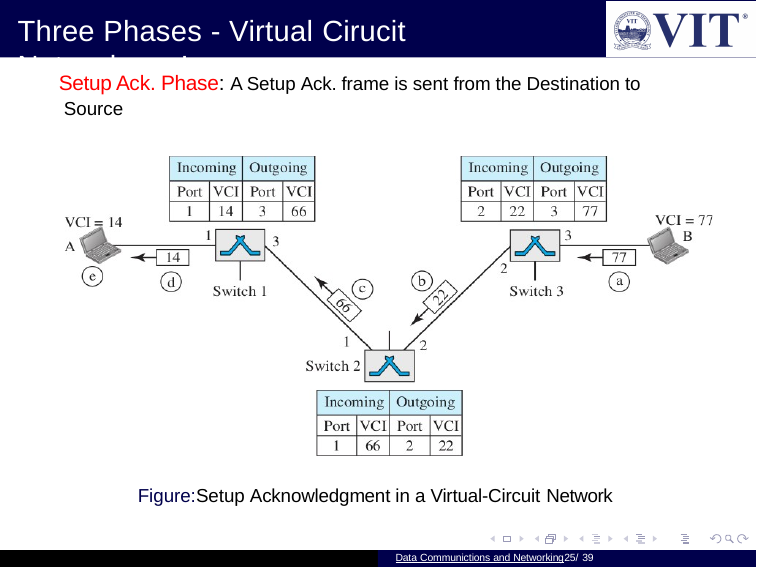

Three Phases - Virtual Cirucit Networks.....!
Setup Ack. Phase: A Setup Ack. frame is sent from the Destination to  Source

Figure:Setup Acknowledgment in a Virtual-Circuit Network
Data Communictions and Networking25/ 39